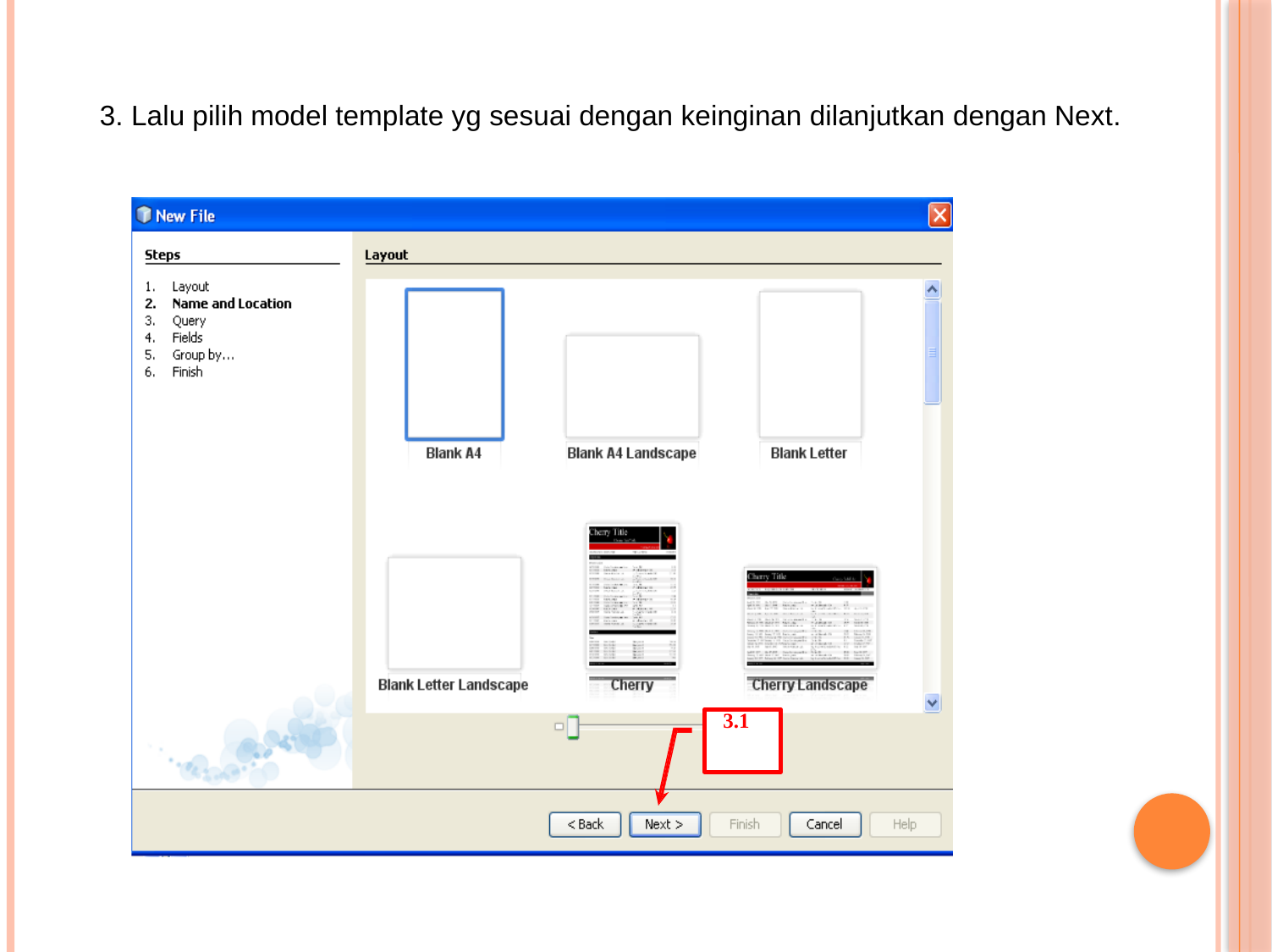

3. Lalu pilih model template yg sesuai dengan keinginan dilanjutkan dengan Next.

3.1